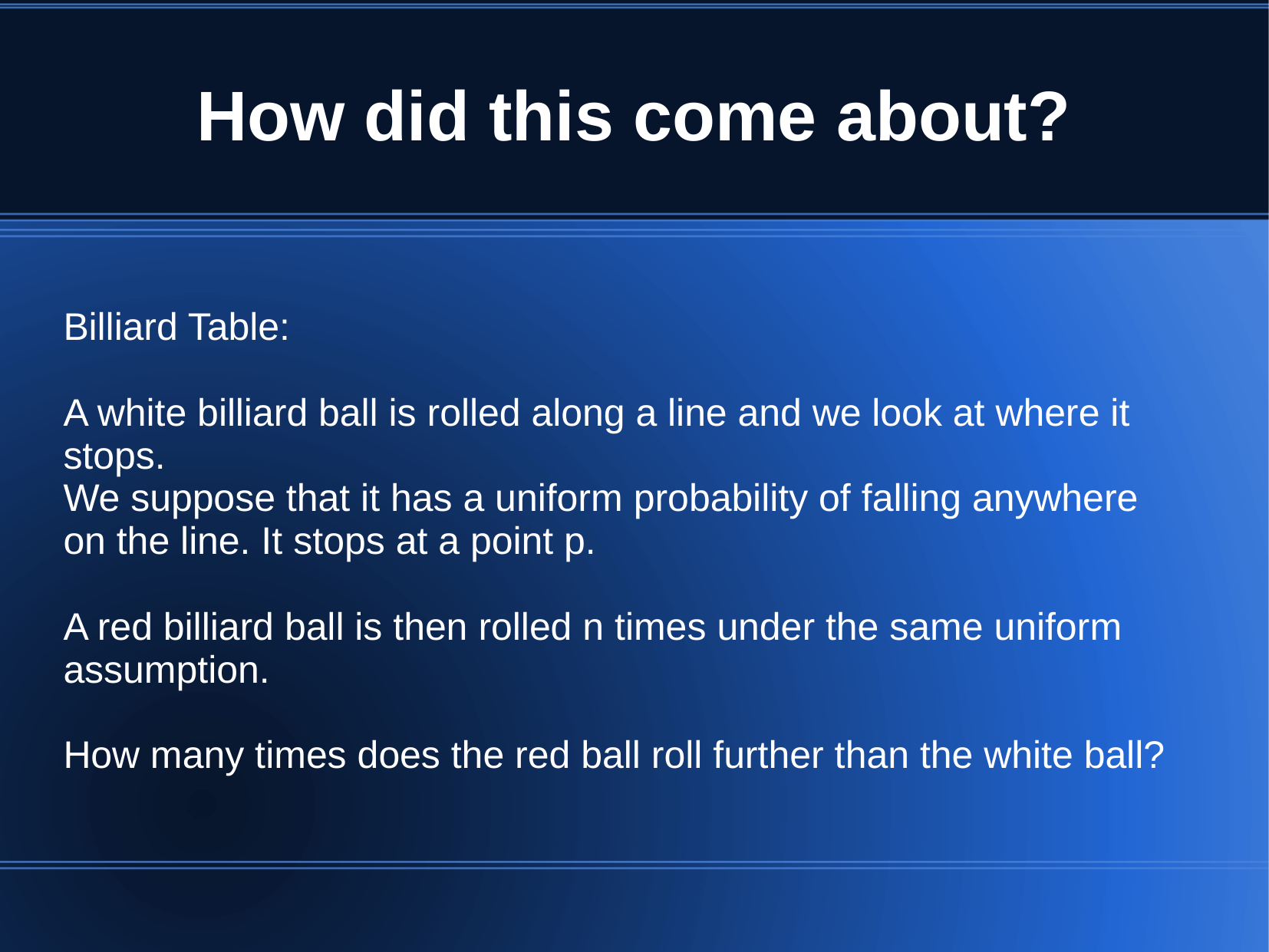

# How did this come about?
Billiard Table:

A white billiard ball is rolled along a line and we look at where it
stops.
We suppose that it has a uniform probability of falling anywhere
on the line. It stops at a point p.

A red billiard ball is then rolled n times under the same uniform
assumption.

How many times does the red ball roll further than the white ball?